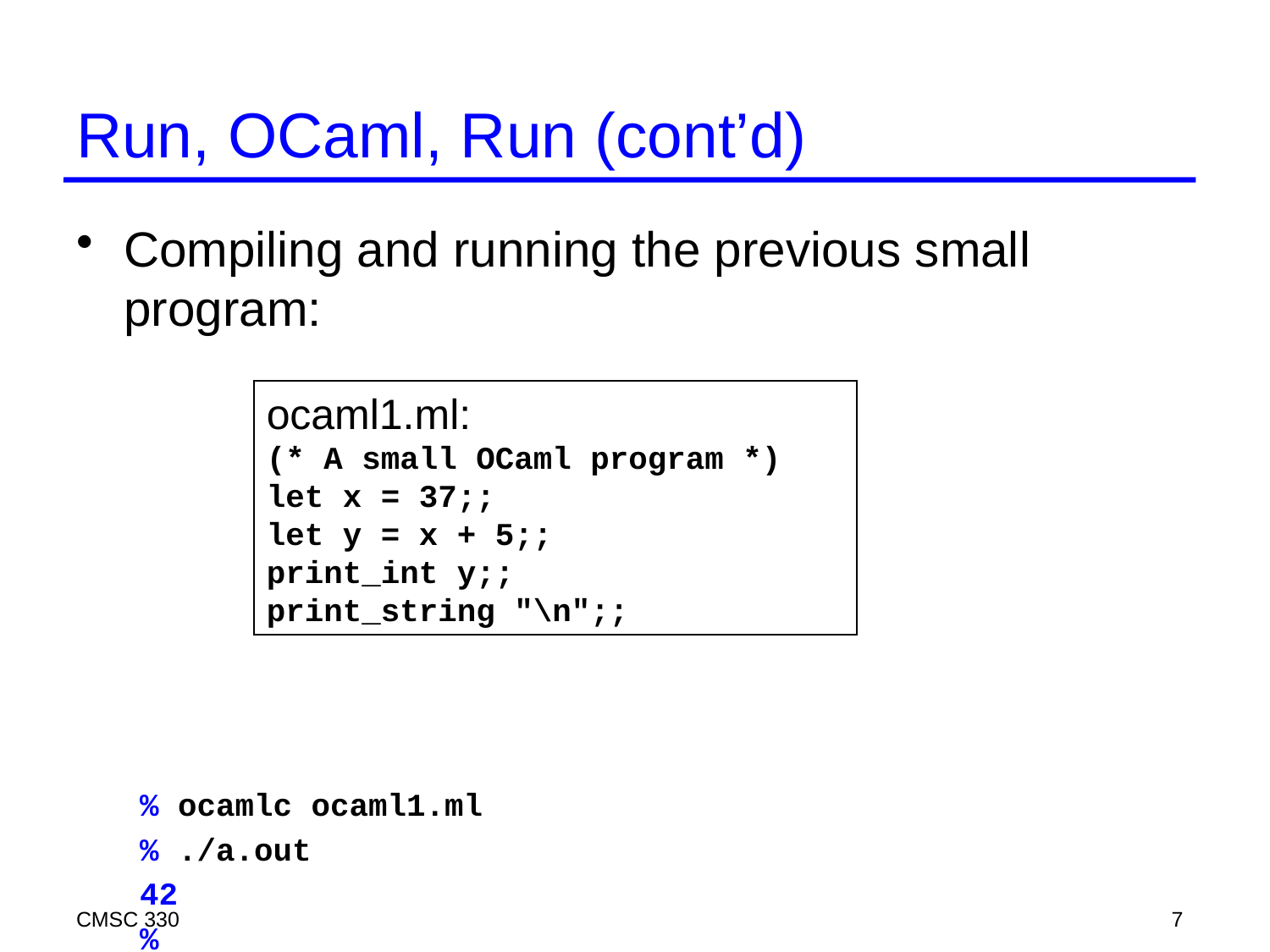

# Run, OCaml, Run (cont’d)
Compiling and running the previous small program:

% ocamlc ocaml1.ml
% ./a.out
42
%

ocaml1.ml:
(* A small OCaml program *)
let x = 37;;
let y = x + 5;;
print_int y;;
print_string "\n";;
CMSC 330
7